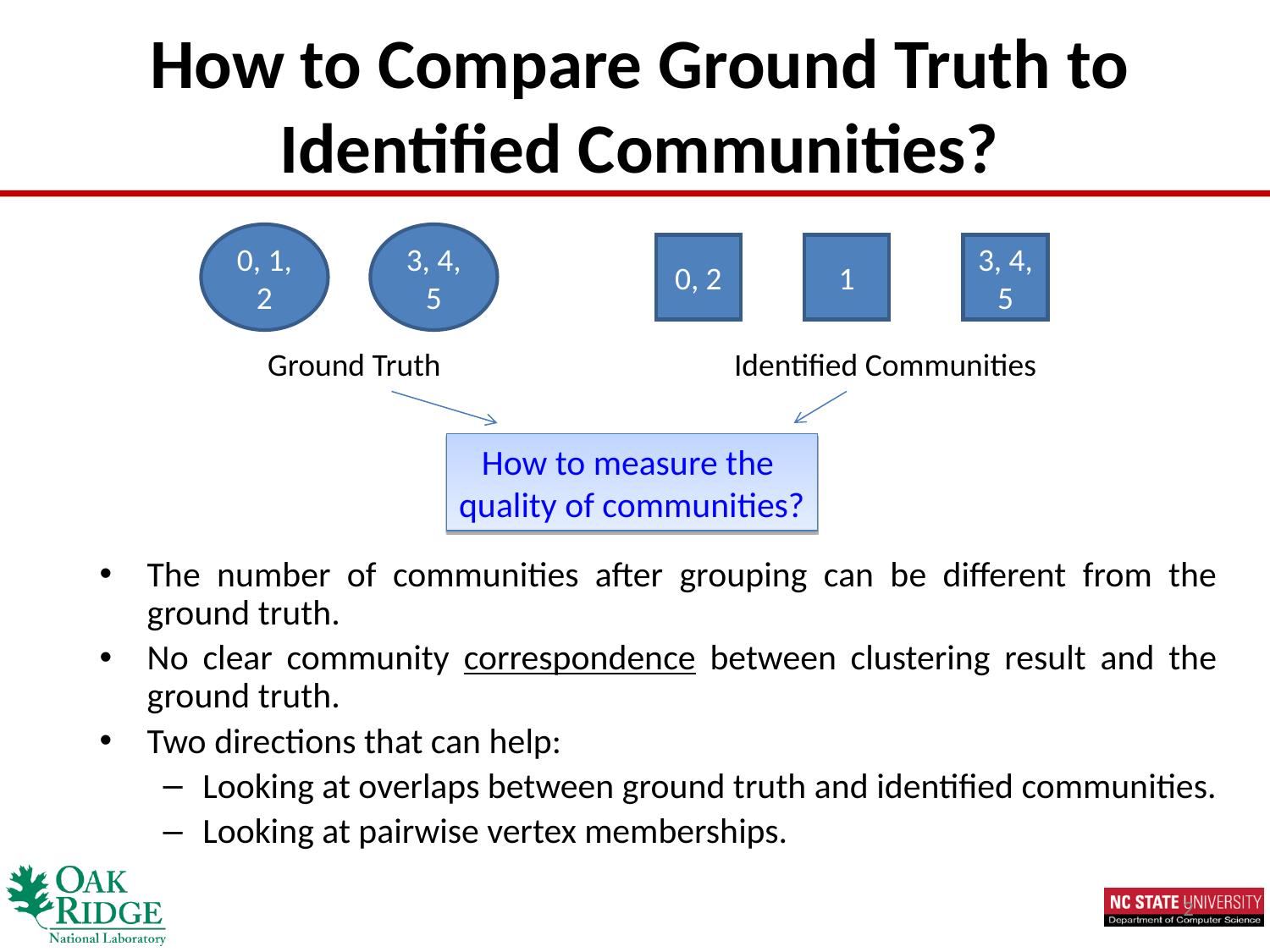

How to Compare Ground Truth to Identified Communities?
0, 1, 2
3, 4, 5
0, 2
1
3, 4, 5
Ground Truth
Identified Communities
How to measure the
quality of communities?
The number of communities after grouping can be different from the ground truth.
No clear community correspondence between clustering result and the ground truth.
Two directions that can help:
Looking at overlaps between ground truth and identified communities.
Looking at pairwise vertex memberships.
2